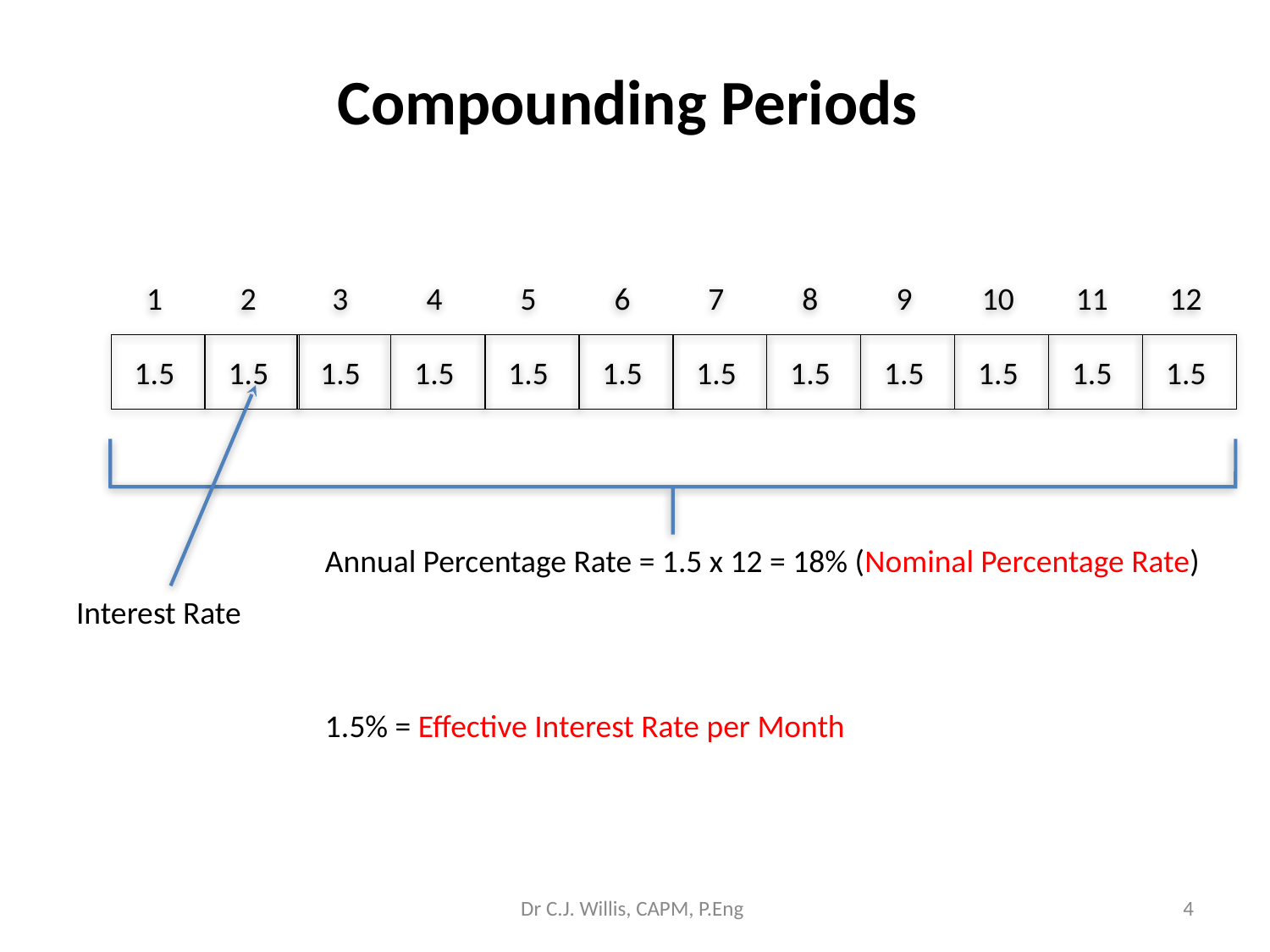

# Compounding Periods
1
2
3
4
5
6
7
8
9
10
11
12
1.5
1.5
1.5
1.5
1.5
1.5
1.5
1.5
1.5
1.5
1.5
1.5
Annual Percentage Rate = 1.5 x 12 = 18% (Nominal Percentage Rate)
Interest Rate
1.5% = Effective Interest Rate per Month
Dr C.J. Willis, CAPM, P.Eng
4